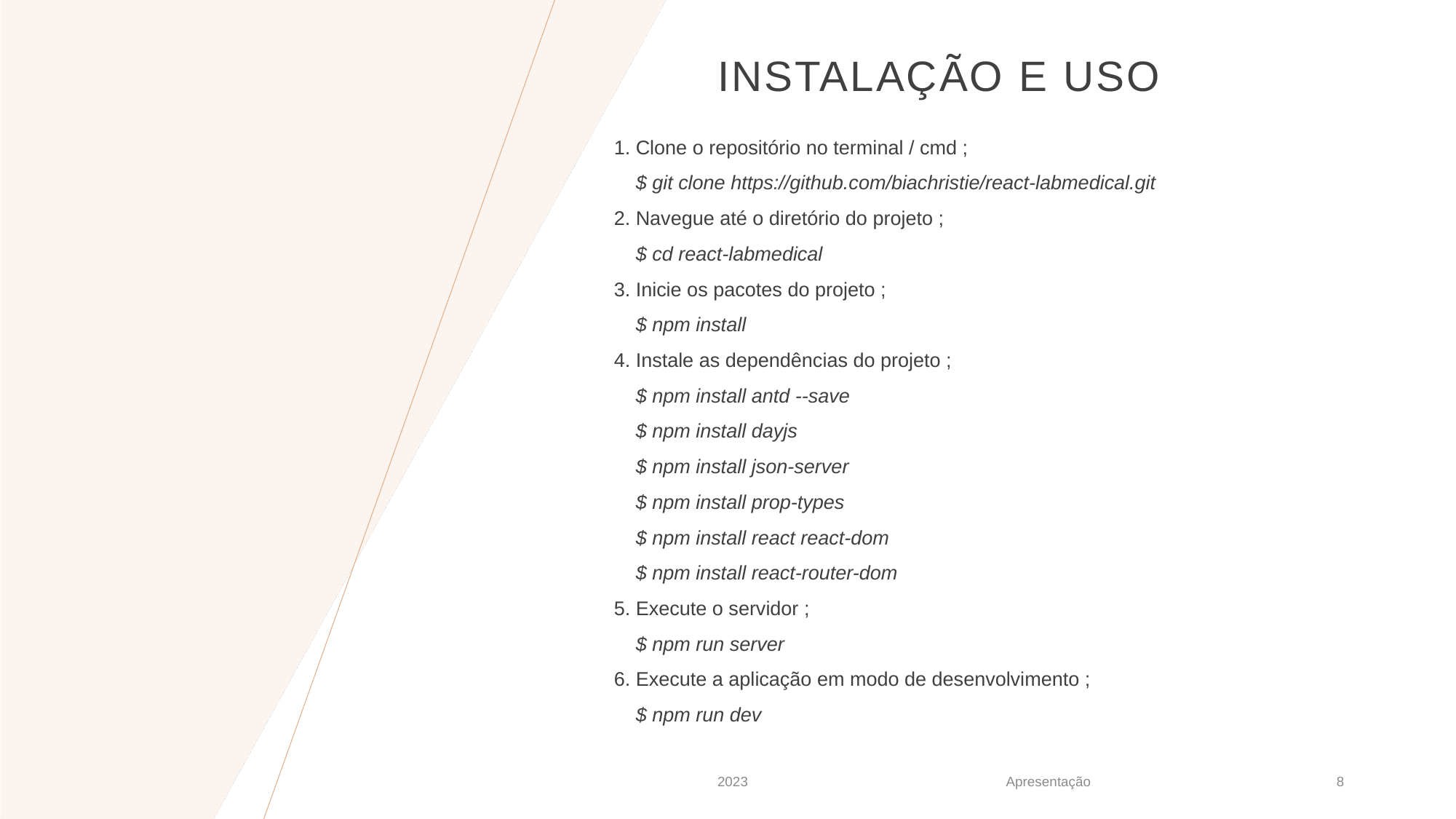

# Instalação e uso
1. Clone o repositório no terminal / cmd ;
    $ git clone https://github.com/biachristie/react-labmedical.git
2. Navegue até o diretório do projeto ;
    $ cd react-labmedical
3. Inicie os pacotes do projeto ;
    $ npm install
4. Instale as dependências do projeto ;
    $ npm install antd --save
    $ npm install dayjs
    $ npm install json-server
    $ npm install prop-types
    $ npm install react react-dom
    $ npm install react-router-dom
5. Execute o servidor ;
    $ npm run server
6. Execute a aplicação em modo de desenvolvimento ;
    $ npm run dev

2023
Apresentação
8